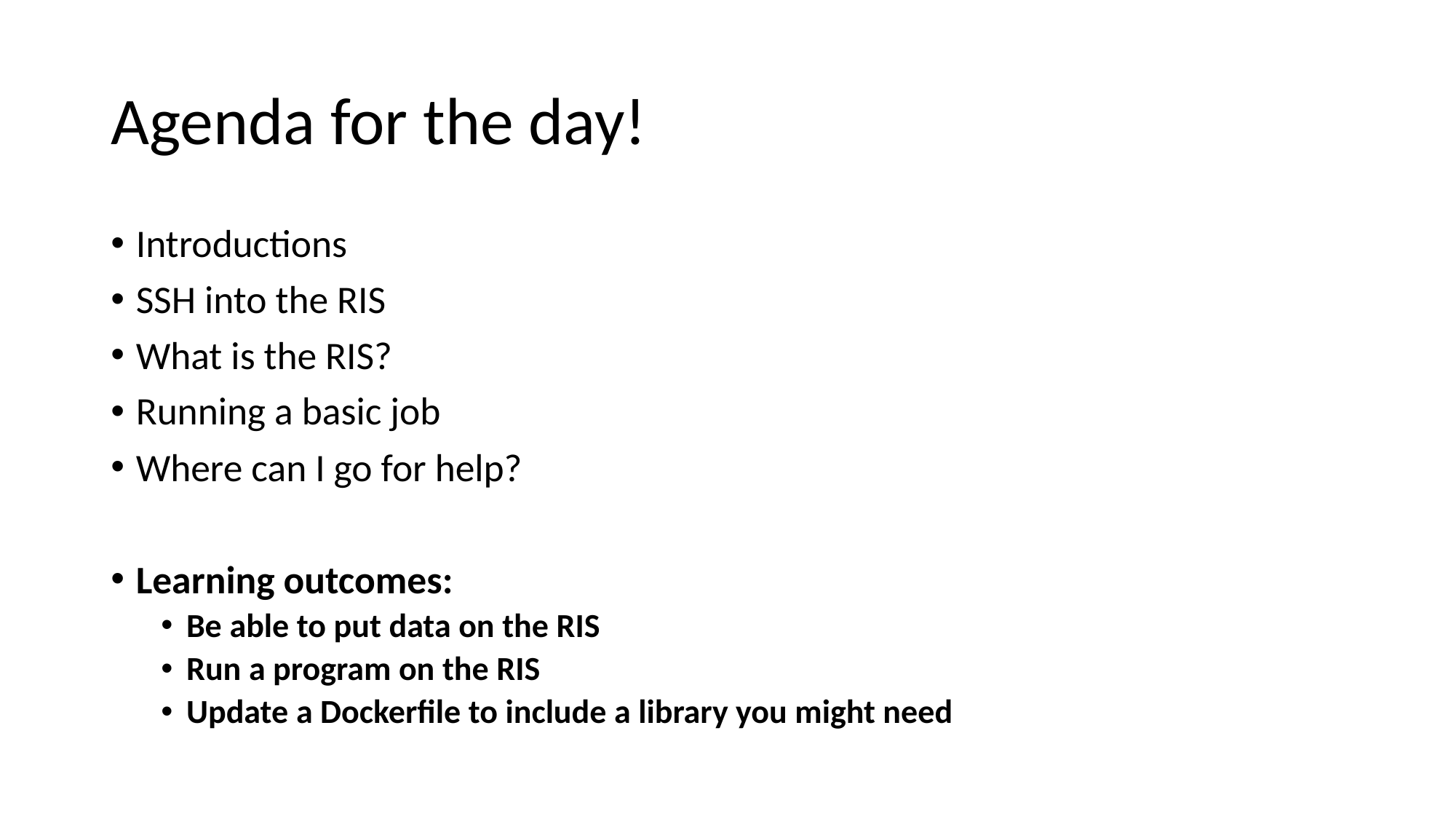

# Agenda for the day!
Introductions
SSH into the RIS
What is the RIS?
Running a basic job
Where can I go for help?

Learning outcomes:
Be able to put data on the RIS
Run a program on the RIS
Update a Dockerfile to include a library you might need